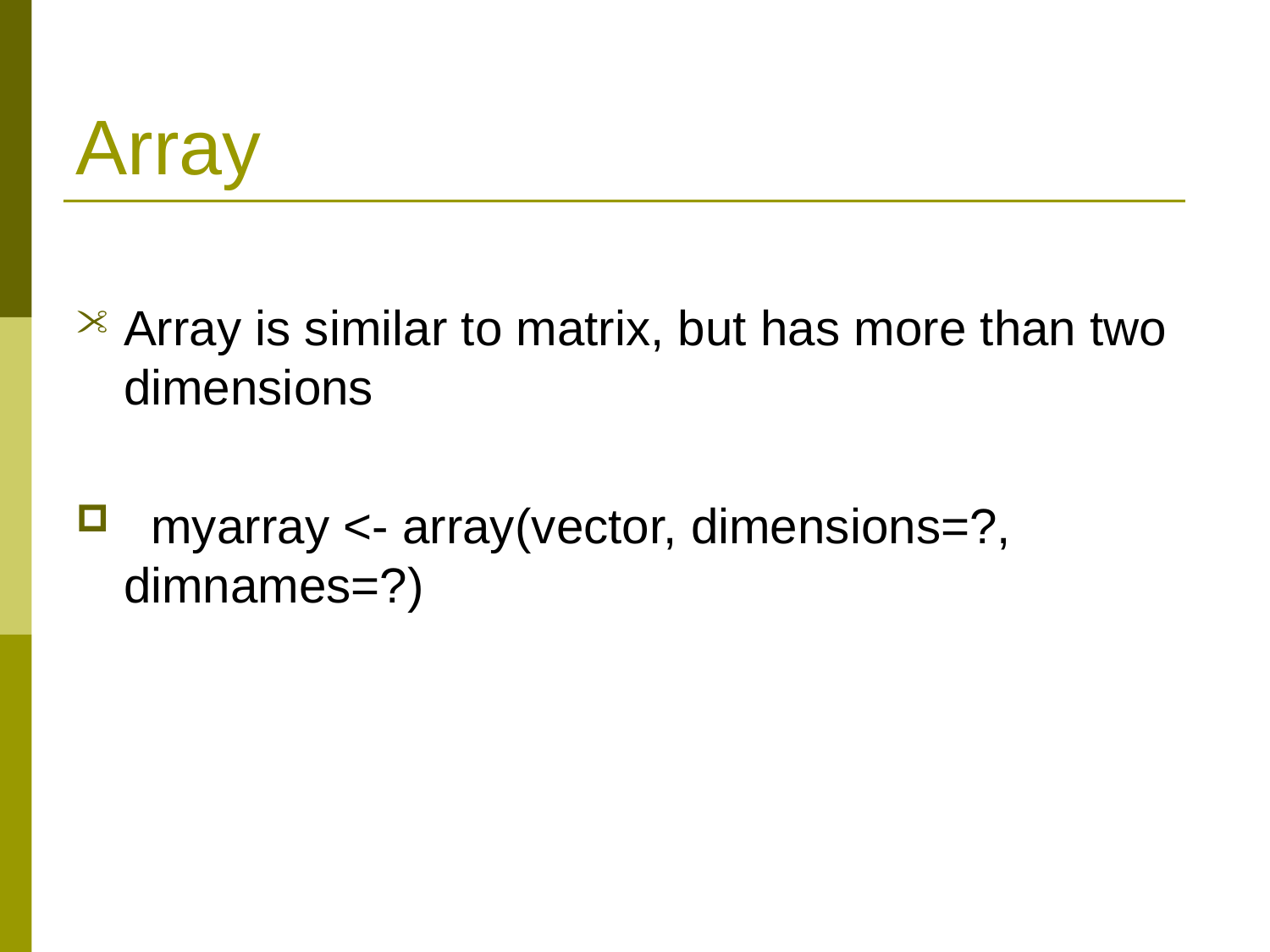

# Array
Array is similar to matrix, but has more than two dimensions

  myarray <- array(vector, dimensions=?, dimnames=?)